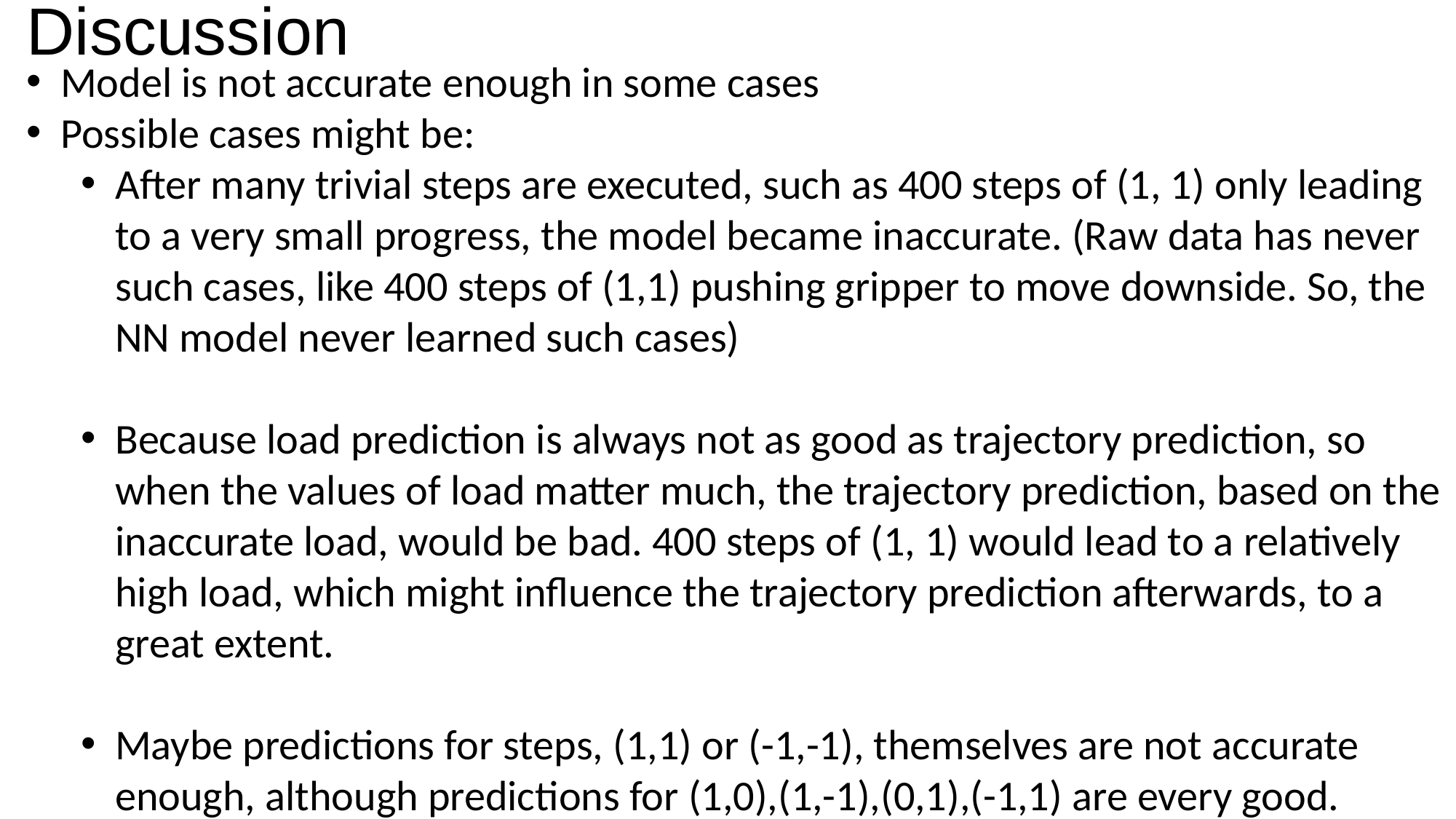

Discussion
Model is not accurate enough in some cases
Possible cases might be:
After many trivial steps are executed, such as 400 steps of (1, 1) only leading to a very small progress, the model became inaccurate. (Raw data has never such cases, like 400 steps of (1,1) pushing gripper to move downside. So, the NN model never learned such cases)

Because load prediction is always not as good as trajectory prediction, so when the values of load matter much, the trajectory prediction, based on the inaccurate load, would be bad. 400 steps of (1, 1) would lead to a relatively high load, which might influence the trajectory prediction afterwards, to a great extent.

Maybe predictions for steps, (1,1) or (-1,-1), themselves are not accurate enough, although predictions for (1,0),(1,-1),(0,1),(-1,1) are every good.